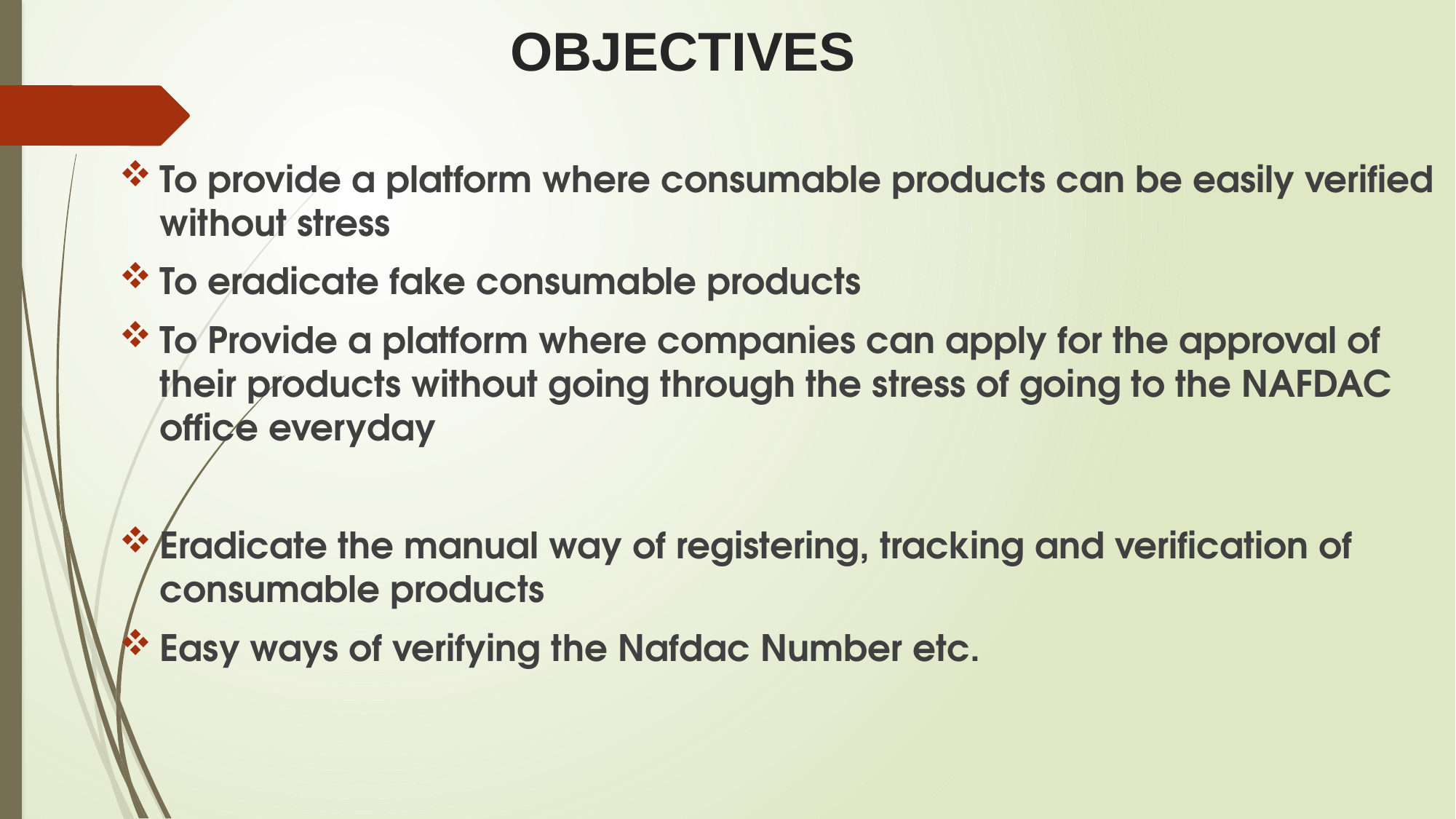

# OBJECTIVES

To provide a platform where consumable products can be easily verified without stress
To eradicate fake consumable products
To Provide a platform where companies can apply for the approval of their products without going through the stress of going to the NAFDAC office everyday

Eradicate the manual way of registering, tracking and verification of consumable products
Easy ways of verifying the Nafdac Number etc.